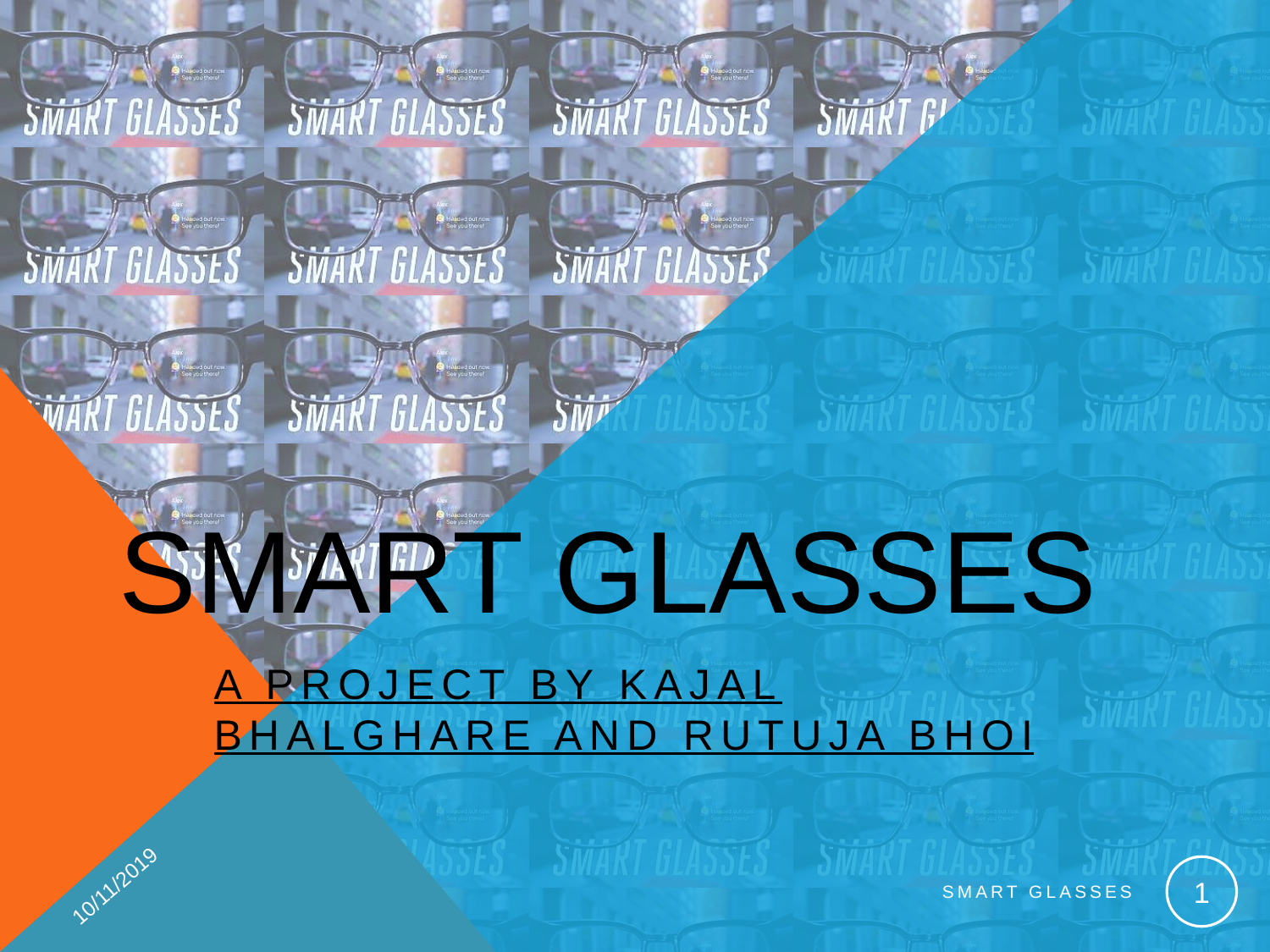

# SMART GLASSES
A Project By Kajal Bhalghare And Rutuja Bhoi
10/11/2019
1
Smart Glasses